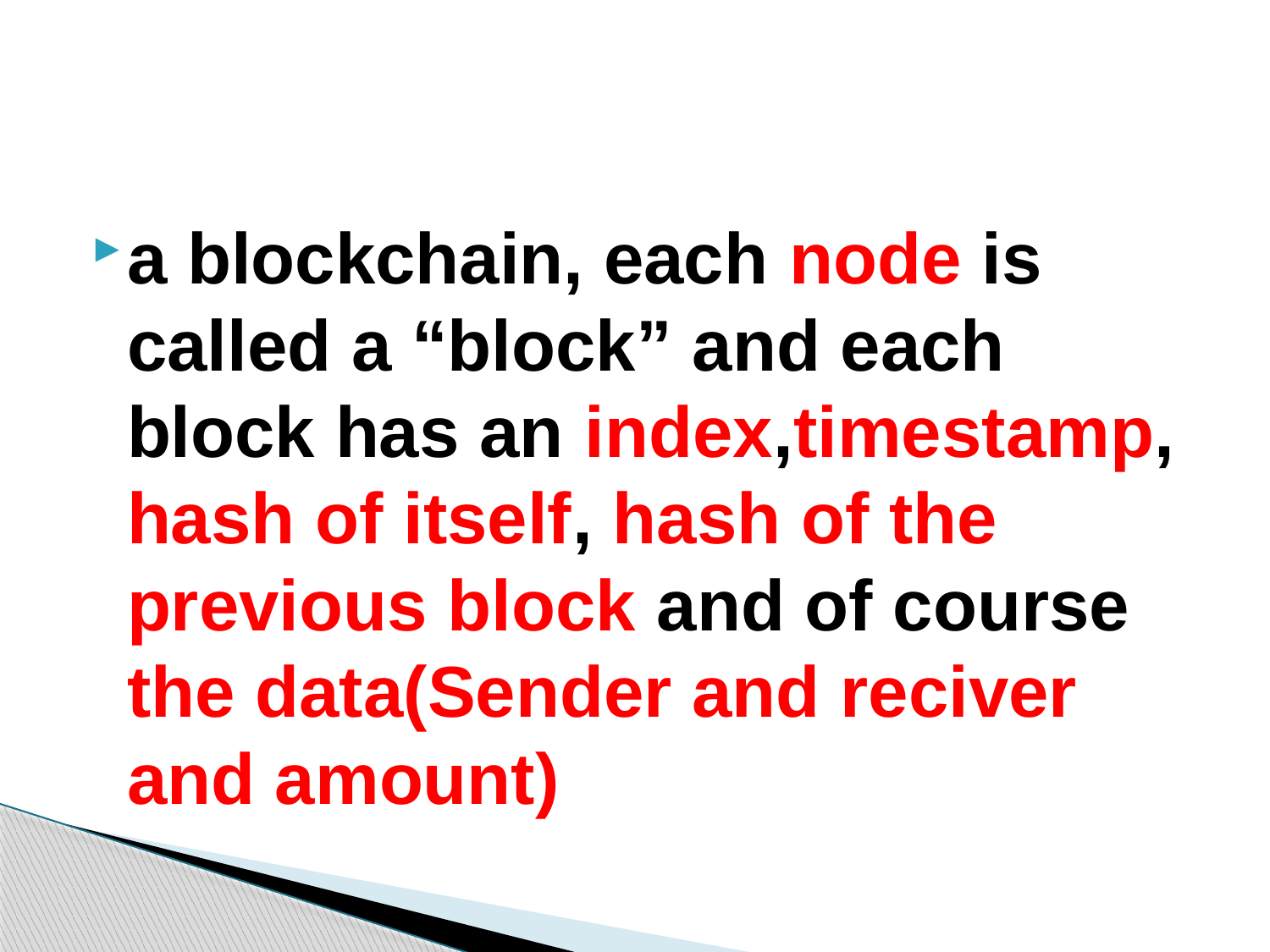

#
a blockchain, each node is called a “block” and each block has an index,timestamp, hash of itself, hash of the previous block and of course the data(Sender and reciver and amount)